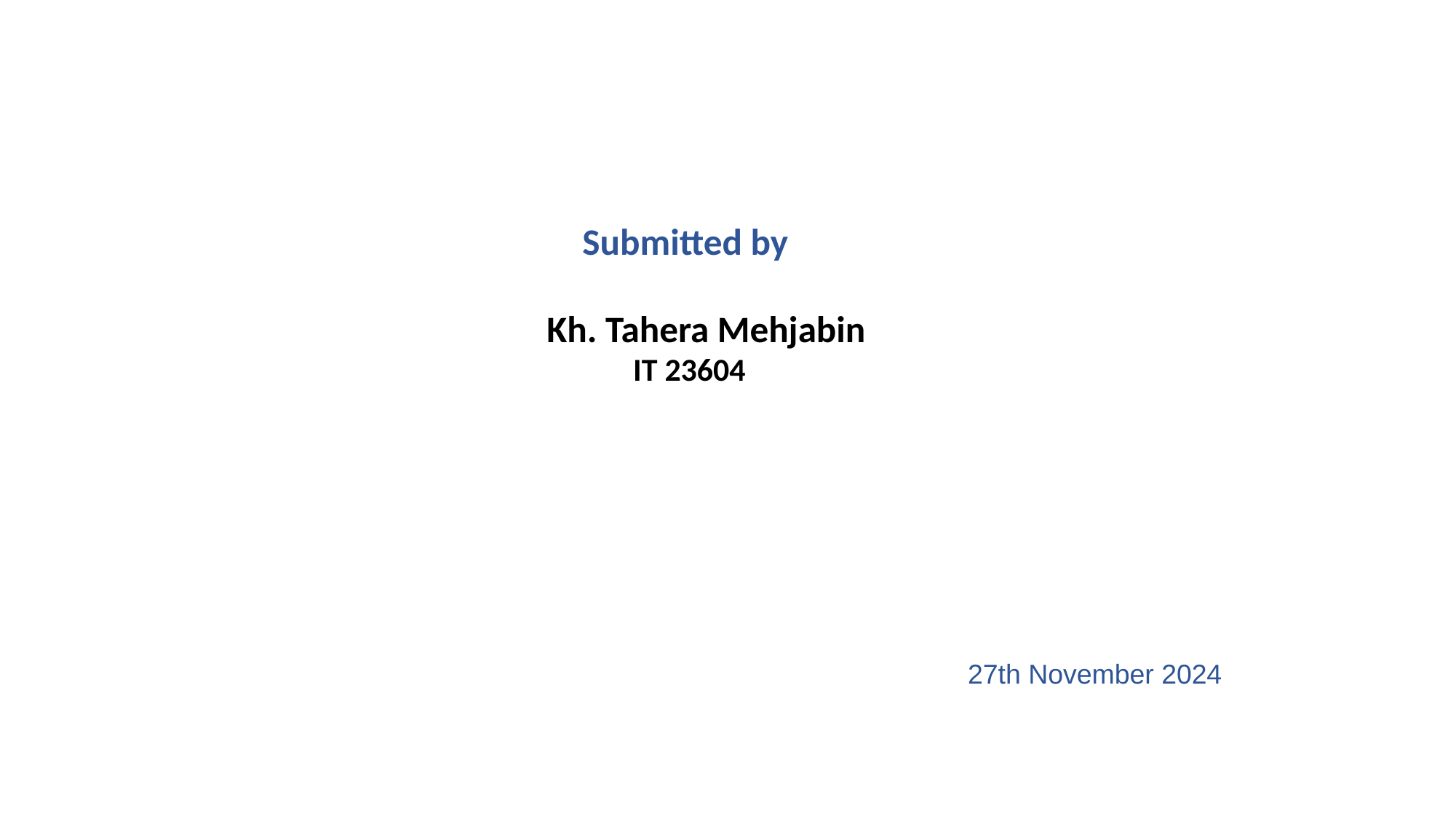

Submitted by

       Kh. Tahera Mehjabin
IT 23604

27th November 2024